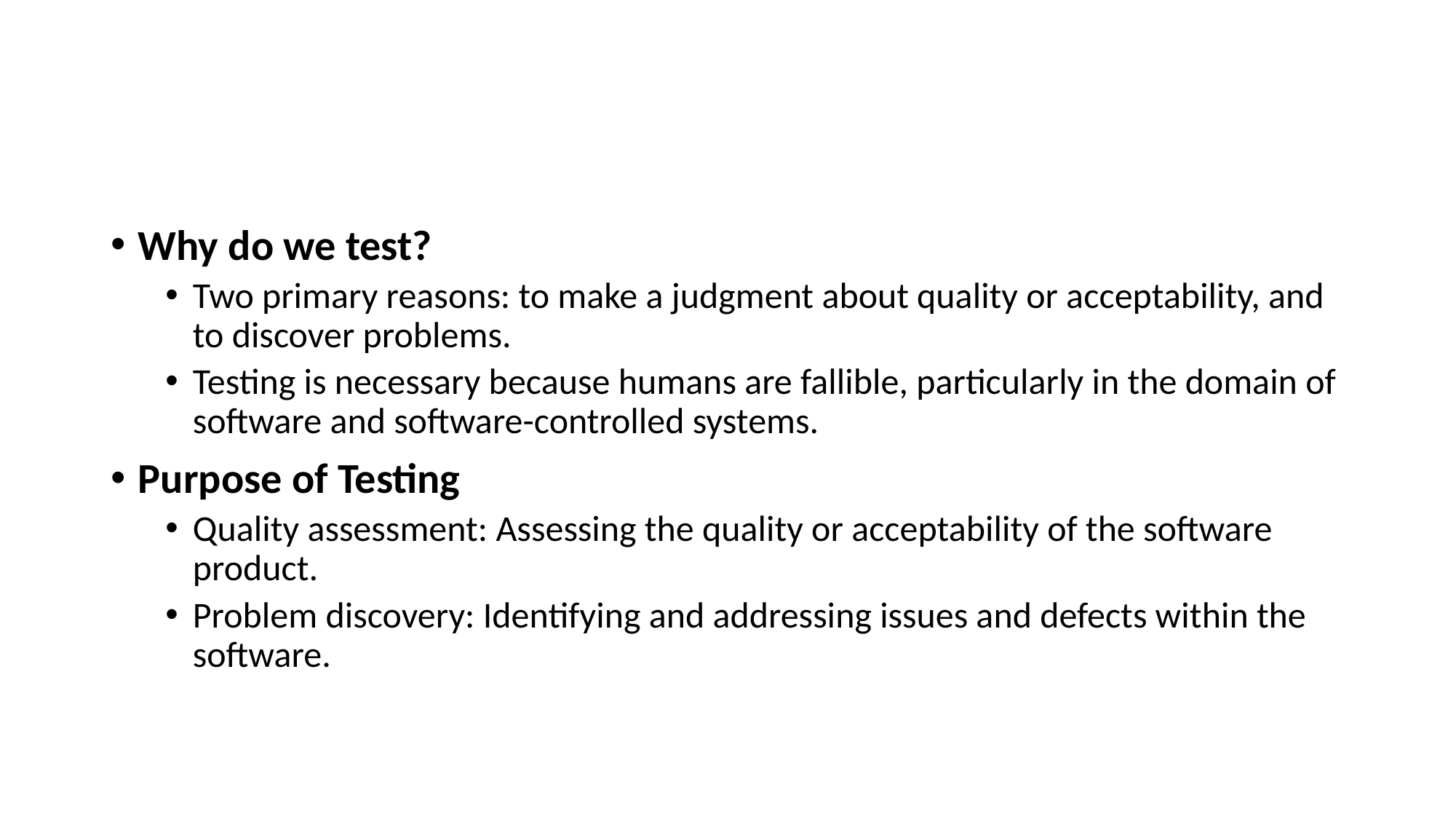

#
Why do we test?
Two primary reasons: to make a judgment about quality or acceptability, and to discover problems.
Testing is necessary because humans are fallible, particularly in the domain of software and software-controlled systems.
Purpose of Testing
Quality assessment: Assessing the quality or acceptability of the software product.
Problem discovery: Identifying and addressing issues and defects within the software.